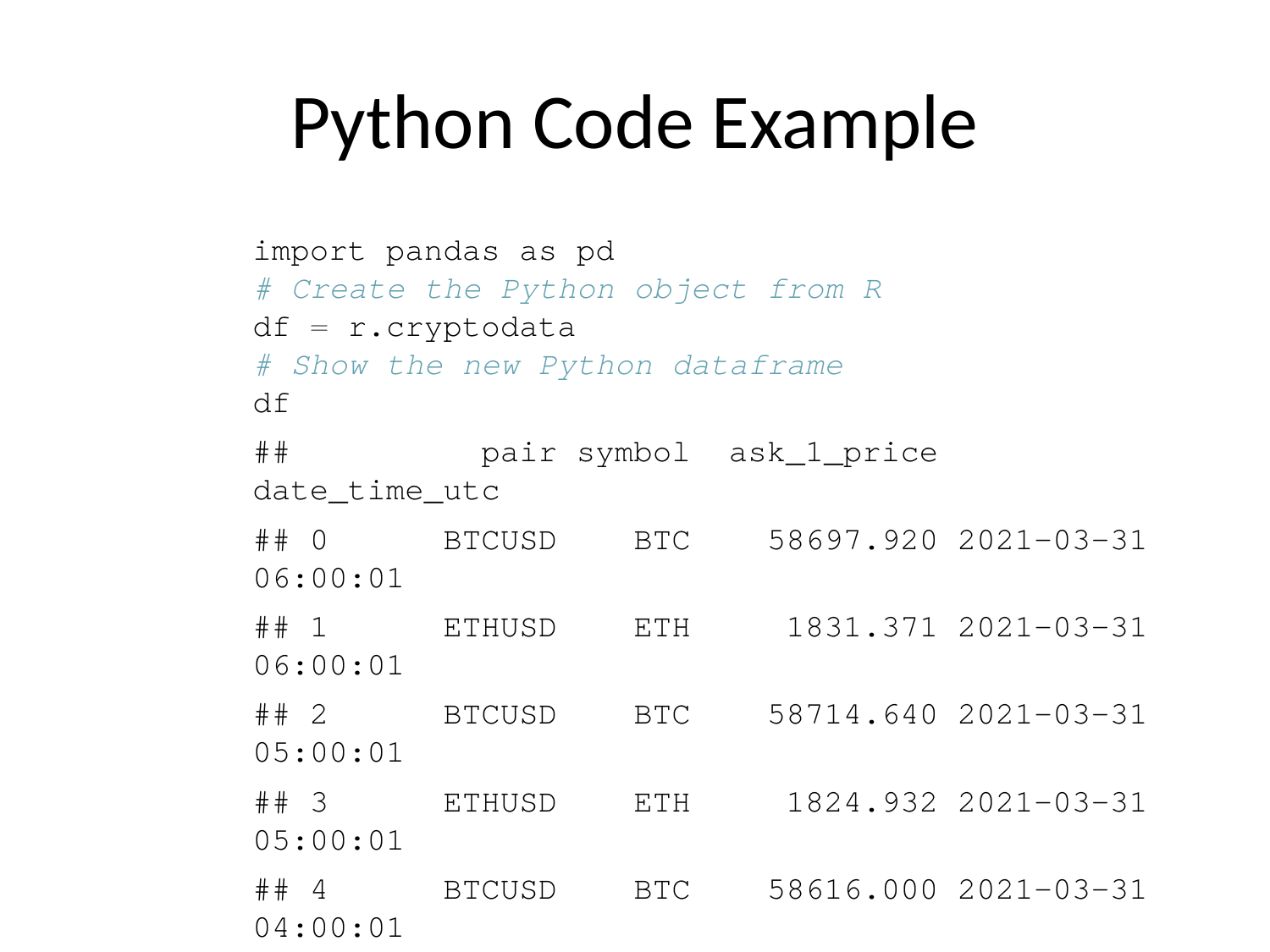

# Python Code Example
import pandas as pd
# Create the Python object from R
df = r.cryptodata
# Show the new Python dataframe
df
##          pair symbol  ask_1_price       date_time_utc
## 0      BTCUSD    BTC    58697.920 2021-03-31 06:00:01
## 1      ETHUSD    ETH     1831.371 2021-03-31 06:00:01
## 2      BTCUSD    BTC    58714.640 2021-03-31 05:00:01
## 3      ETHUSD    ETH     1824.932 2021-03-31 05:00:01
## 4      BTCUSD    BTC    58616.000 2021-03-31 04:00:01
## ...       ...    ...          ...                 ...
## 10301  BTCUSD    BTC    11972.900 2020-08-10 06:03:50
## 10302  BTCUSD    BTC    11985.890 2020-08-10 05:03:48
## 10303  BTCUSD    BTC    11997.470 2020-08-10 04:32:55
## 10304  BTCUSD    BTC    10686.880                 NaT
## 10305  ETHUSD    ETH      357.844                 NaT
##
## [10306 rows x 4 columns]